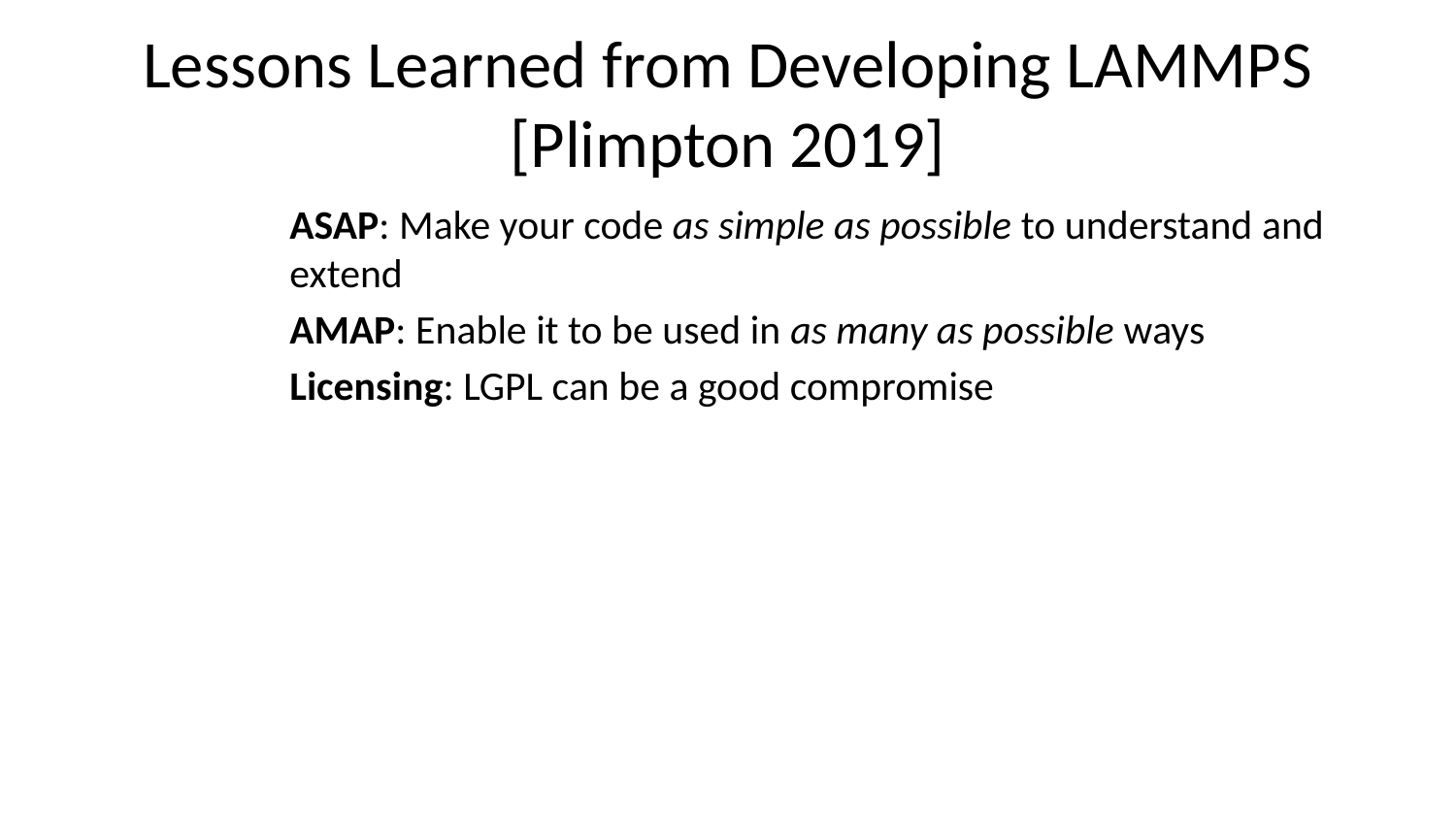

# Lessons Learned from Developing LAMMPS [Plimpton 2019]
ASAP: Make your code as simple as possible to understand and extend
AMAP: Enable it to be used in as many as possible ways
Licensing: LGPL can be a good compromise